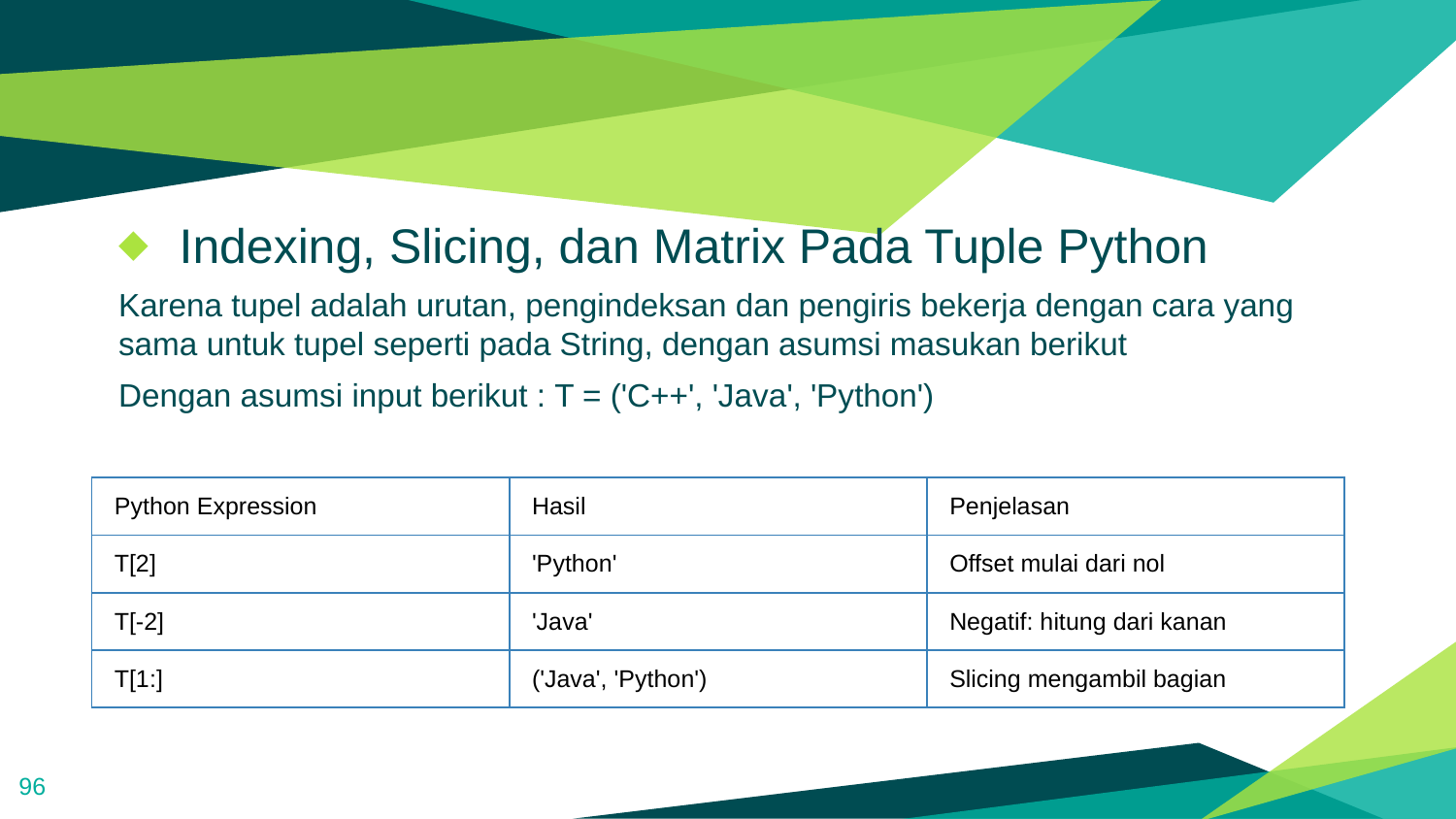

#
Indexing, Slicing, dan Matrix Pada Tuple Python
Karena tupel adalah urutan, pengindeksan dan pengiris bekerja dengan cara yang sama untuk tupel seperti pada String, dengan asumsi masukan berikut
Dengan asumsi input berikut : T = ('C++', 'Java', 'Python')

| Python Expression | Hasil | Penjelasan |
| --- | --- | --- |
| T[2] | 'Python' | Offset mulai dari nol |
| T[-2] | 'Java' | Negatif: hitung dari kanan |
| T[1:] | ('Java', 'Python') | Slicing mengambil bagian |
96